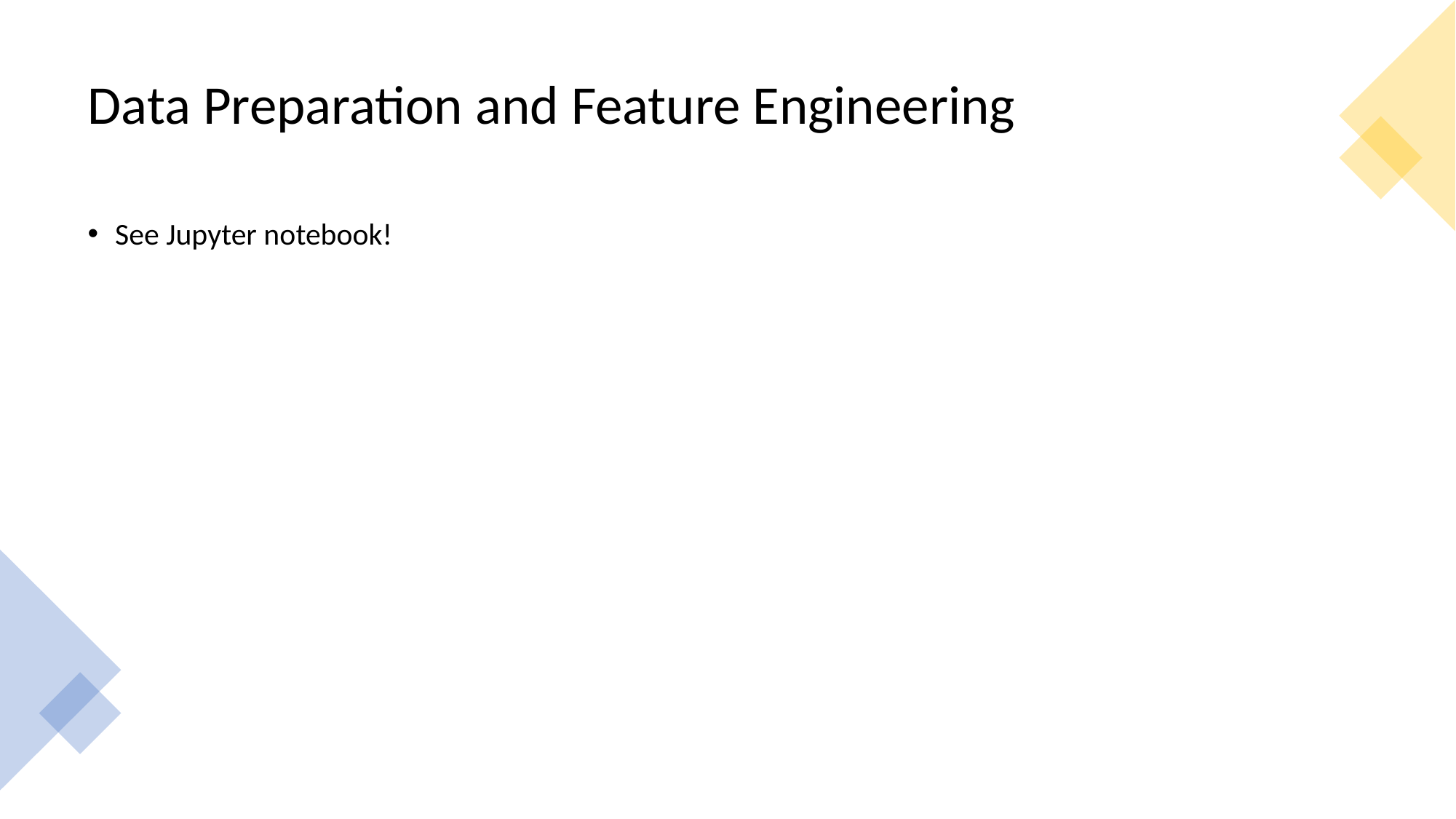

# Data Preparation and Feature Engineering
See Jupyter notebook!